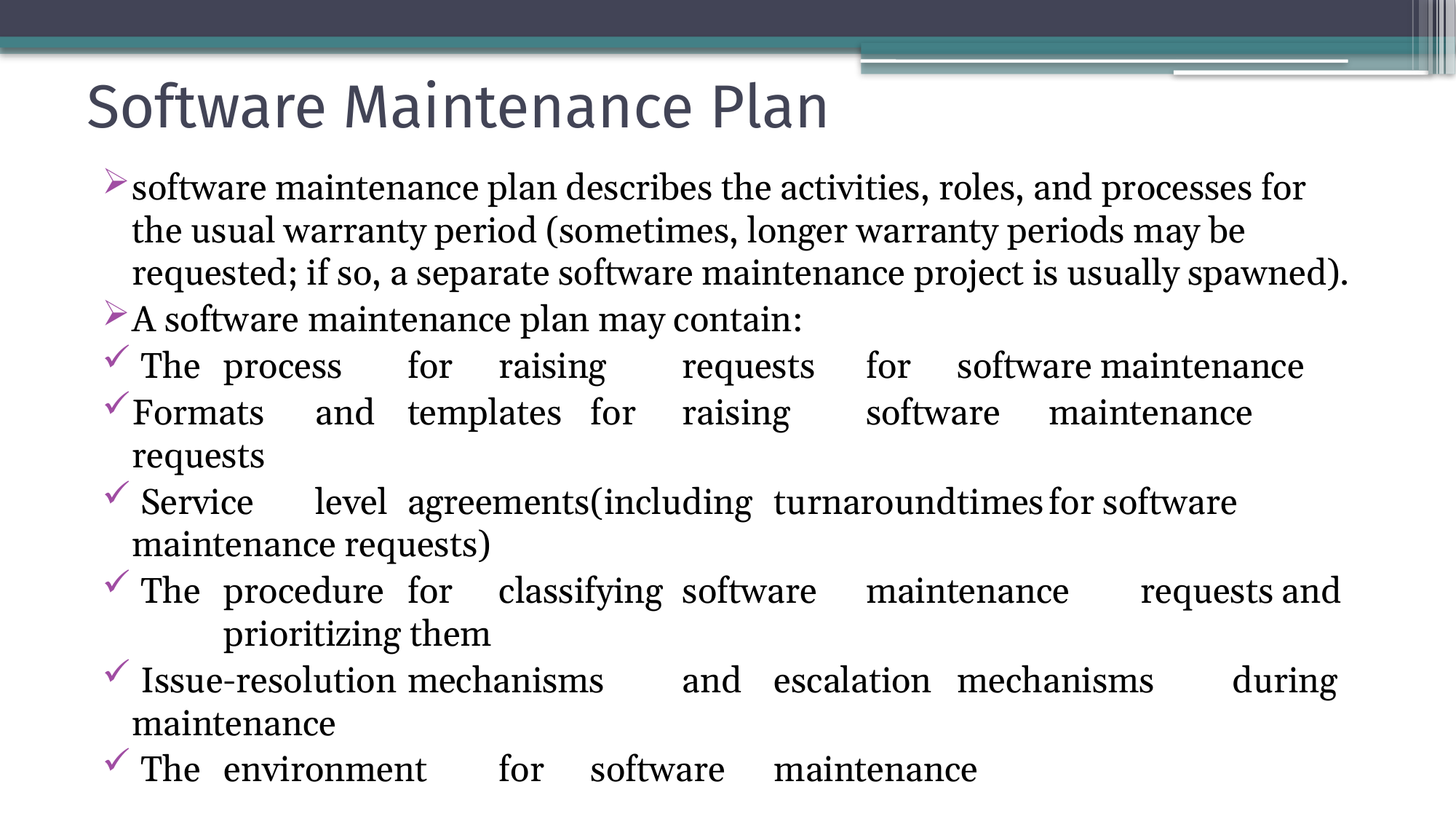

# Software Maintenance Plan

software maintenance plan describes the activities, roles, and processes for the usual warranty period (sometimes, longer warranty periods may be requested; if so, a separate software maintenance project is usually spawned).
A software maintenance plan may contain:
 The	process	for	raising	requests	for	software maintenance
Formats	and	templates	for	raising	software	maintenance requests
 Service	level	agreements	(including	turnaround	times	for software maintenance requests)
 The	procedure	for	classifying	software	maintenance	requests and	prioritizing them
 Issue-resolution	mechanisms	and	escalation	mechanisms	during maintenance
 The	environment	for	software	maintenance